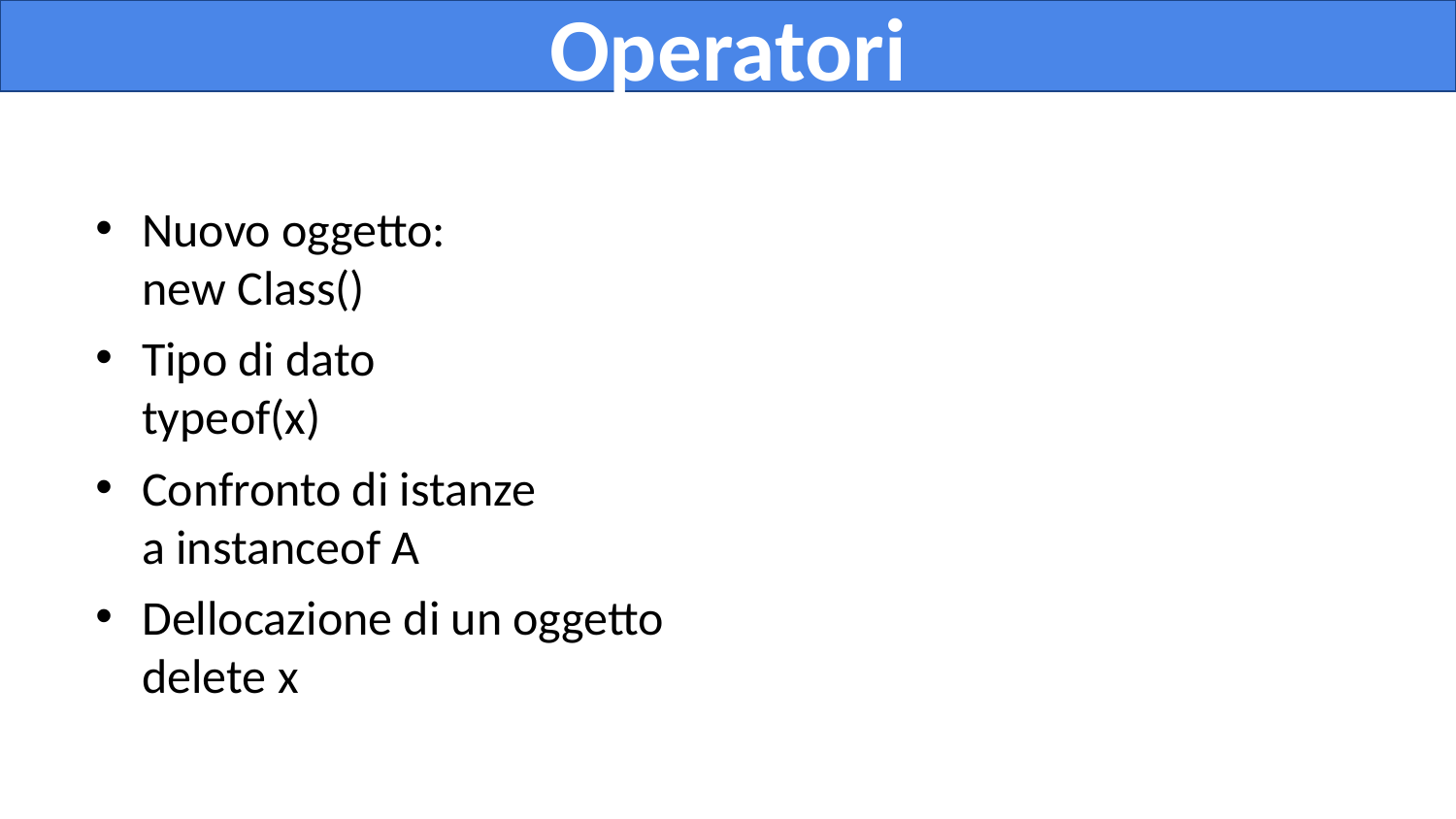

Operatori
Nuovo oggetto:
new Class()
Tipo di dato
typeof(x)
Confronto di istanze
a instanceof A
Dellocazione di un oggetto
delete x